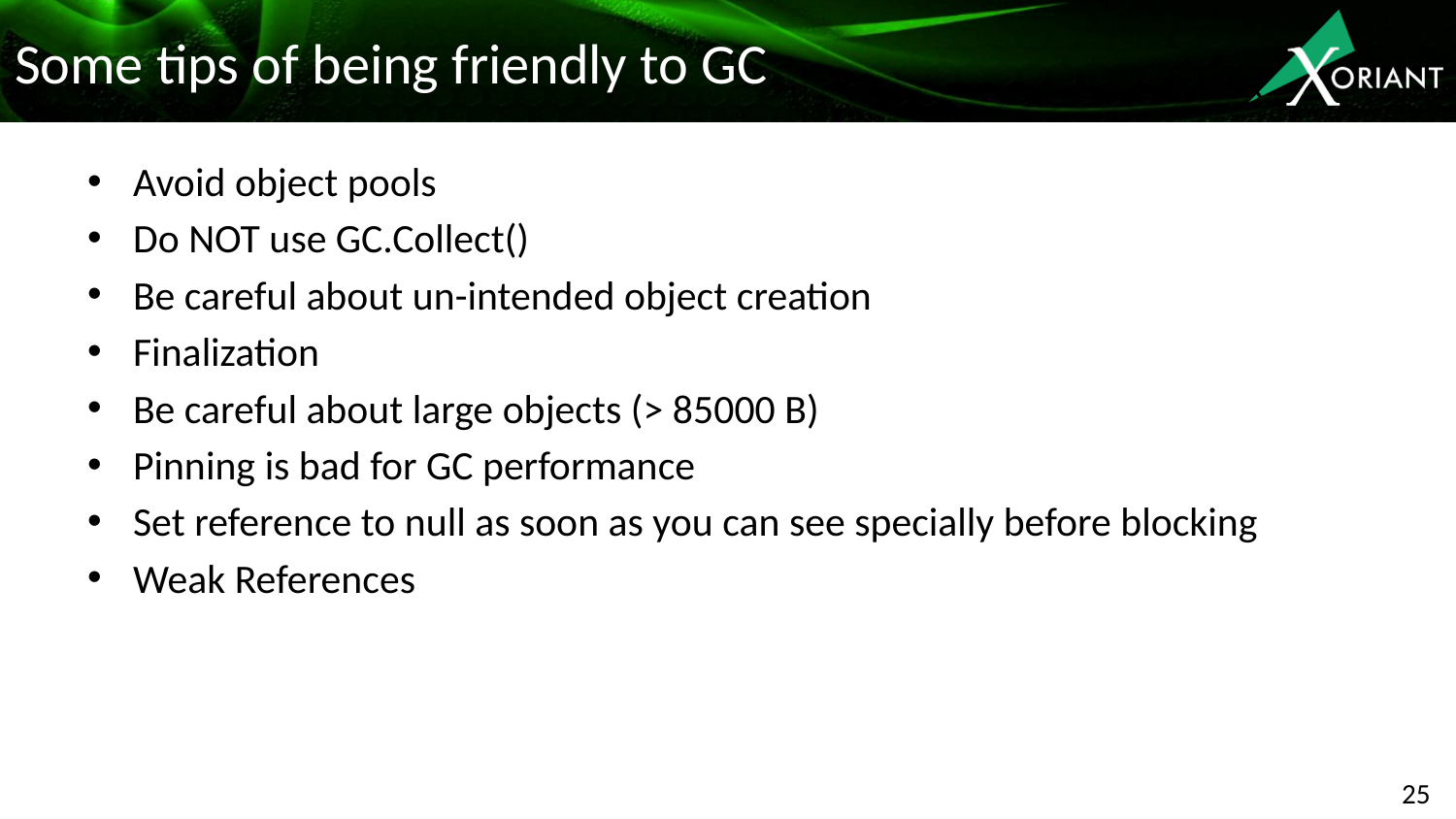

# Some tips of being friendly to GC
Avoid object pools
Do NOT use GC.Collect()
Be careful about un-intended object creation
Finalization
Be careful about large objects (> 85000 B)
Pinning is bad for GC performance
Set reference to null as soon as you can see specially before blocking
Weak References
25